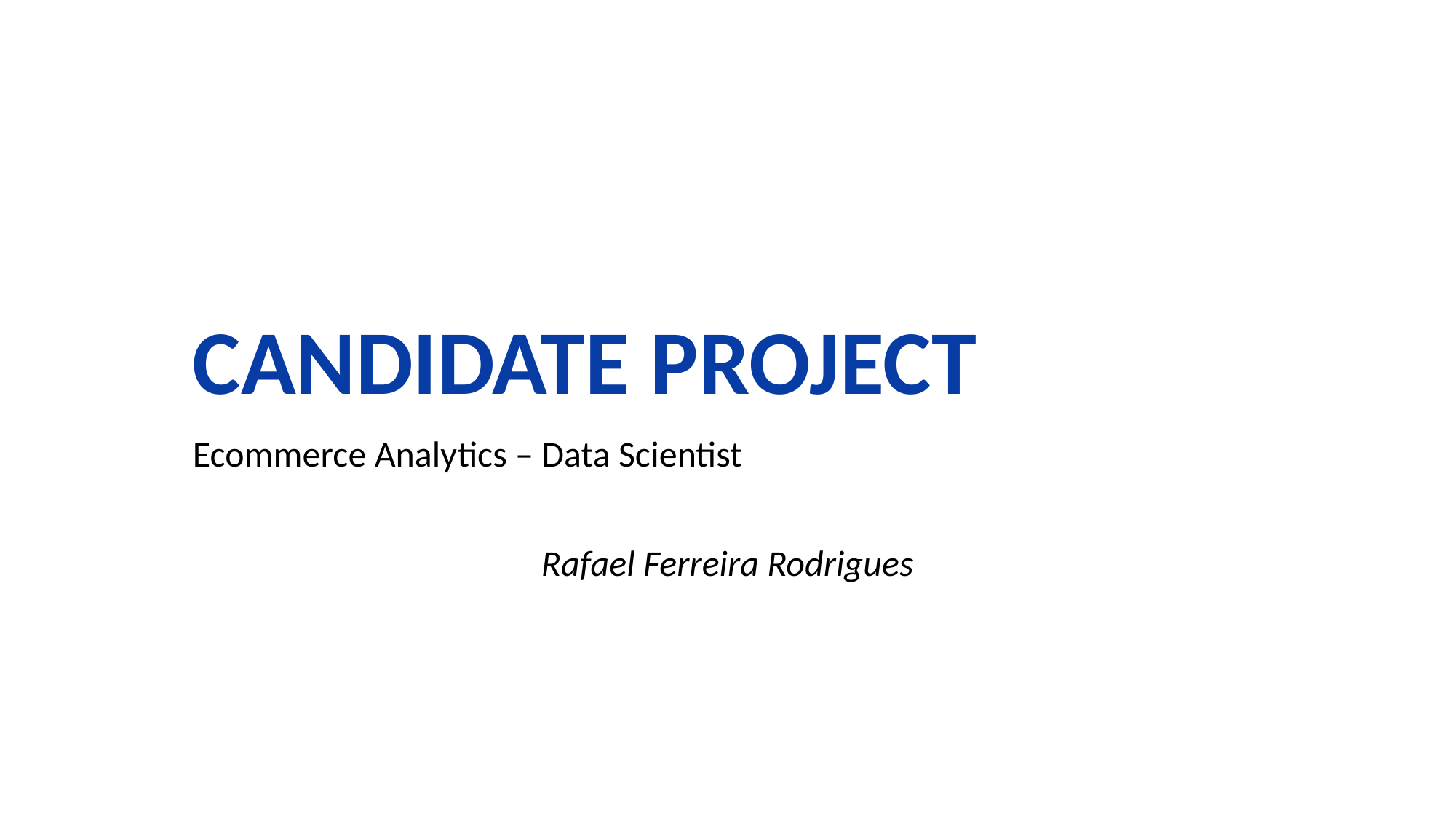

# CANDIDATE PROJECT
Ecommerce Analytics – Data Scientist

Rafael Ferreira Rodrigues